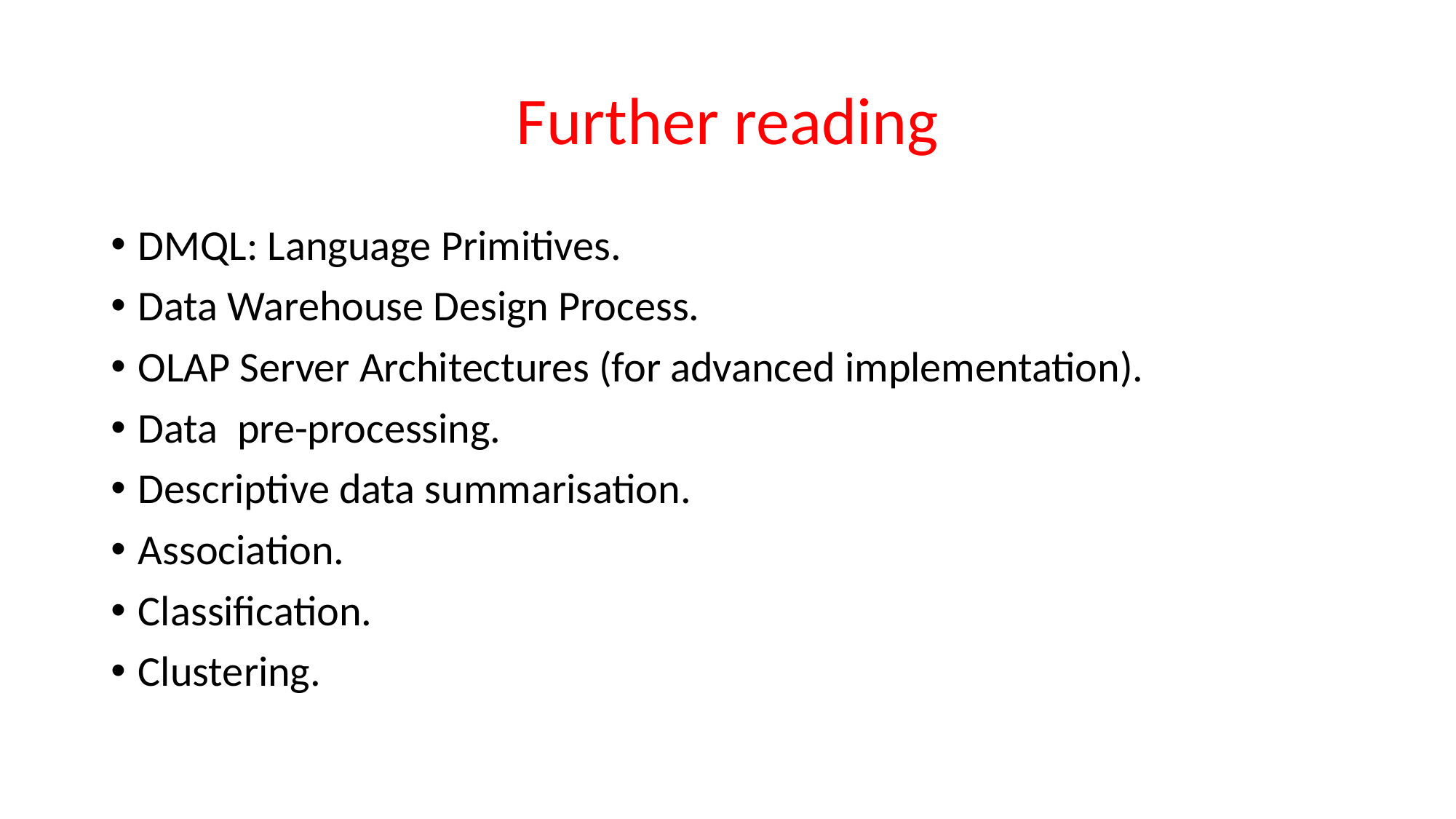

# Further reading
DMQL: Language Primitives.
Data Warehouse Design Process.
OLAP Server Architectures (for advanced implementation).
Data  pre-processing.
Descriptive data summarisation.
Association.
Classification.
Clustering.